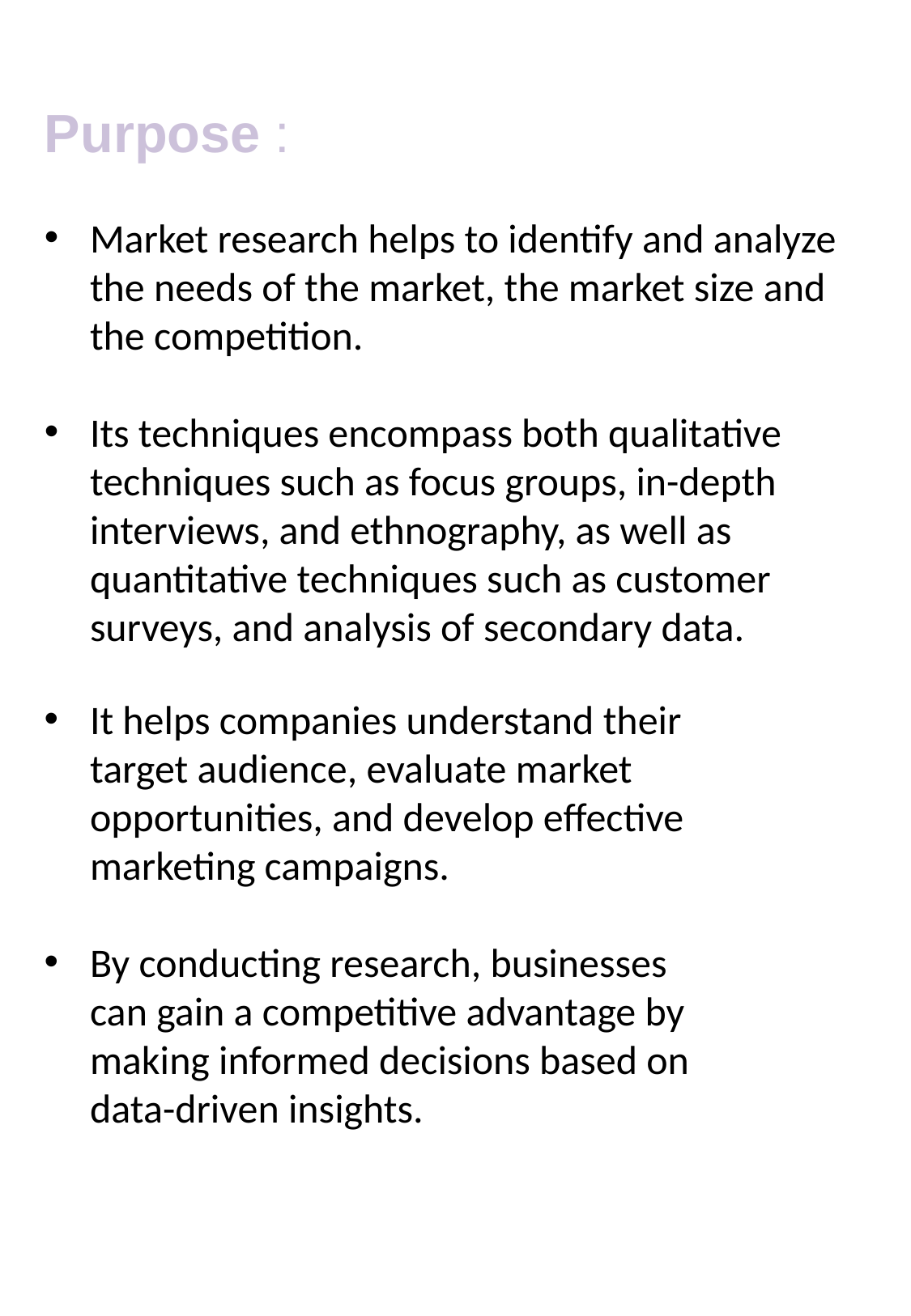

Purpose :

Market research helps to identify and analyze the needs of the market, the market size and the competition.

Its techniques encompass both qualitative techniques such as focus groups, in-depth interviews, and ethnography, as well as quantitative techniques such as customer surveys, and analysis of secondary data.
It helps companies understand their target audience, evaluate market opportunities, and develop effective marketing campaigns.

By conducting research, businesses can gain a competitive advantage by making informed decisions based on data-driven insights.